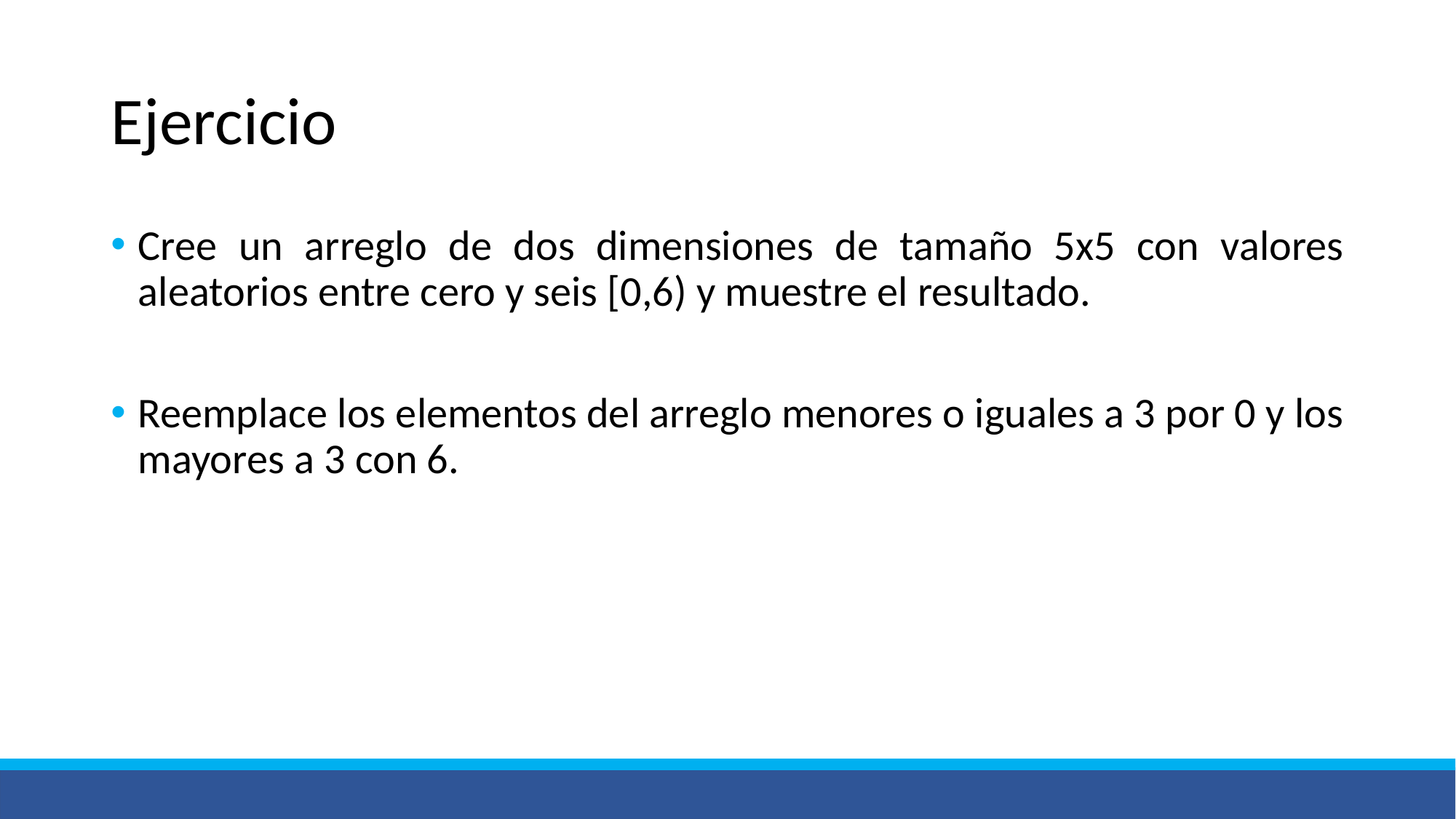

# Ejercicio
Cree un arreglo de dos dimensiones de tamaño 5x5 con valores aleatorios entre cero y seis [0,6) y muestre el resultado.

Reemplace los elementos del arreglo menores o iguales a 3 por 0 y los mayores a 3 con 6.